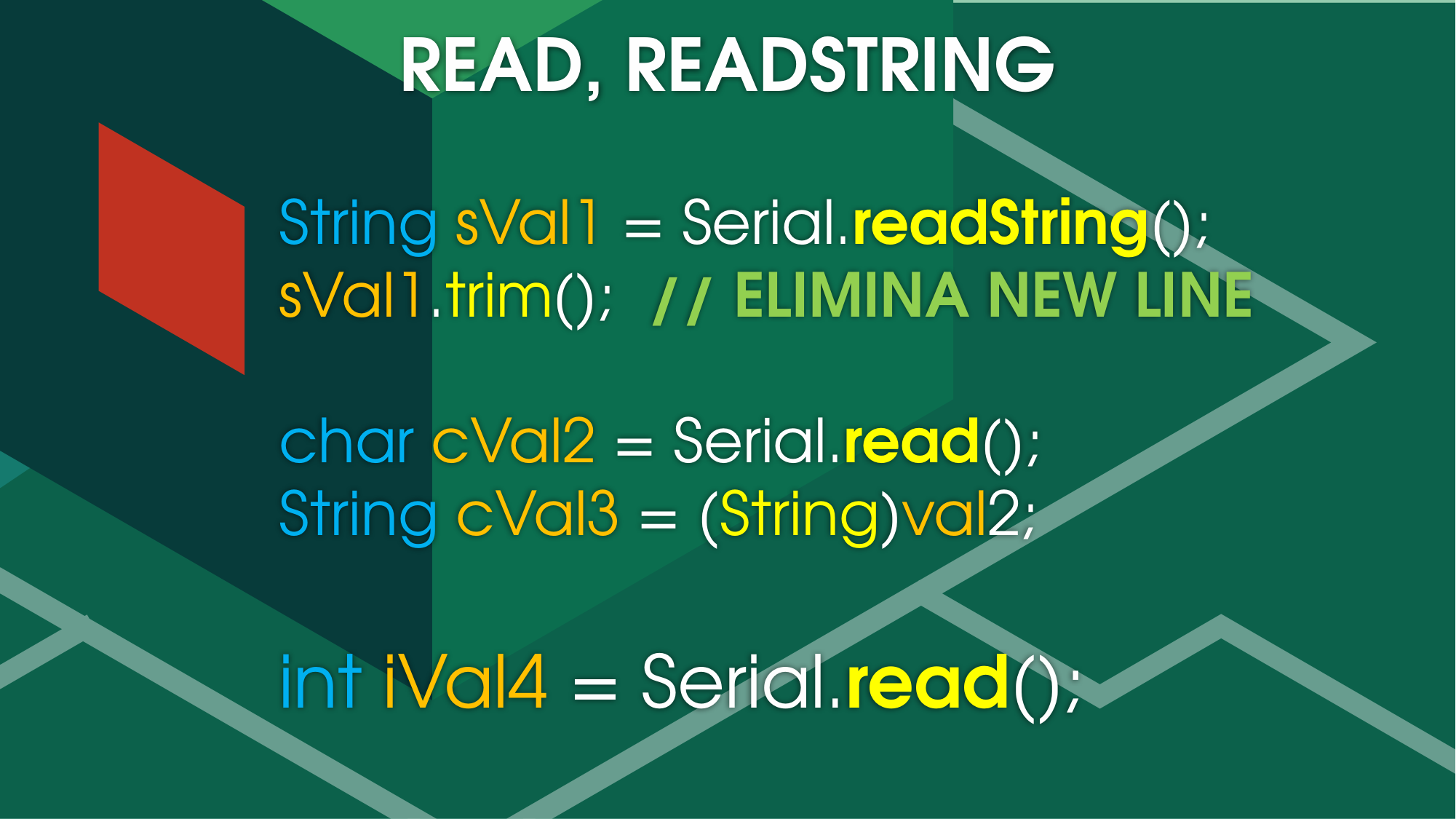

# READ, READSTRING
String sVal1 = Serial.readString();
sVal1.trim();  // ELIMINA NEW LINE
char cVal2 = Serial.read();
String cVal3 = (String)val2;
int iVal4 = Serial.read();